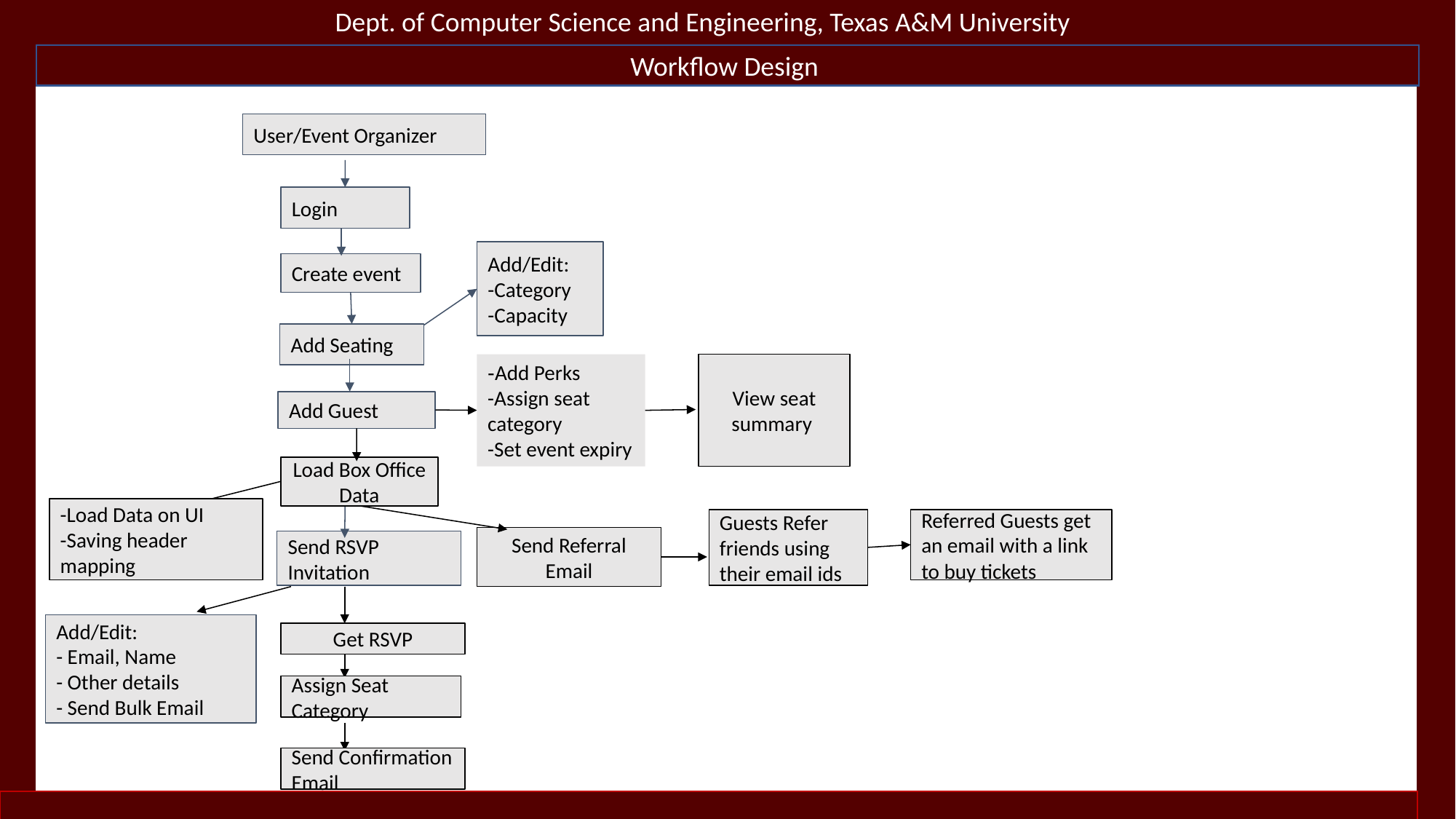

Dept. of Computer Science and Engineering, Texas A&M University

Workflow Design
Introduction
User/Event Organizer
Login
Add/Edit:
-Category
-Capacity
Create event
Add Seating
View seat summary
-Add Perks
-Assign seat category
-Set event expiry
Add Guest
Load Box Office Data
-Load Data on UI
-Saving header mapping
Guests Refer friends using their email ids
Referred Guests get an email with a link to buy tickets
Send Referral Email
Send RSVP Invitation
Add/Edit:
- Email, Name
- Other details
- Send Bulk Email
Get RSVP
Assign Seat Category
Send Confirmation Email